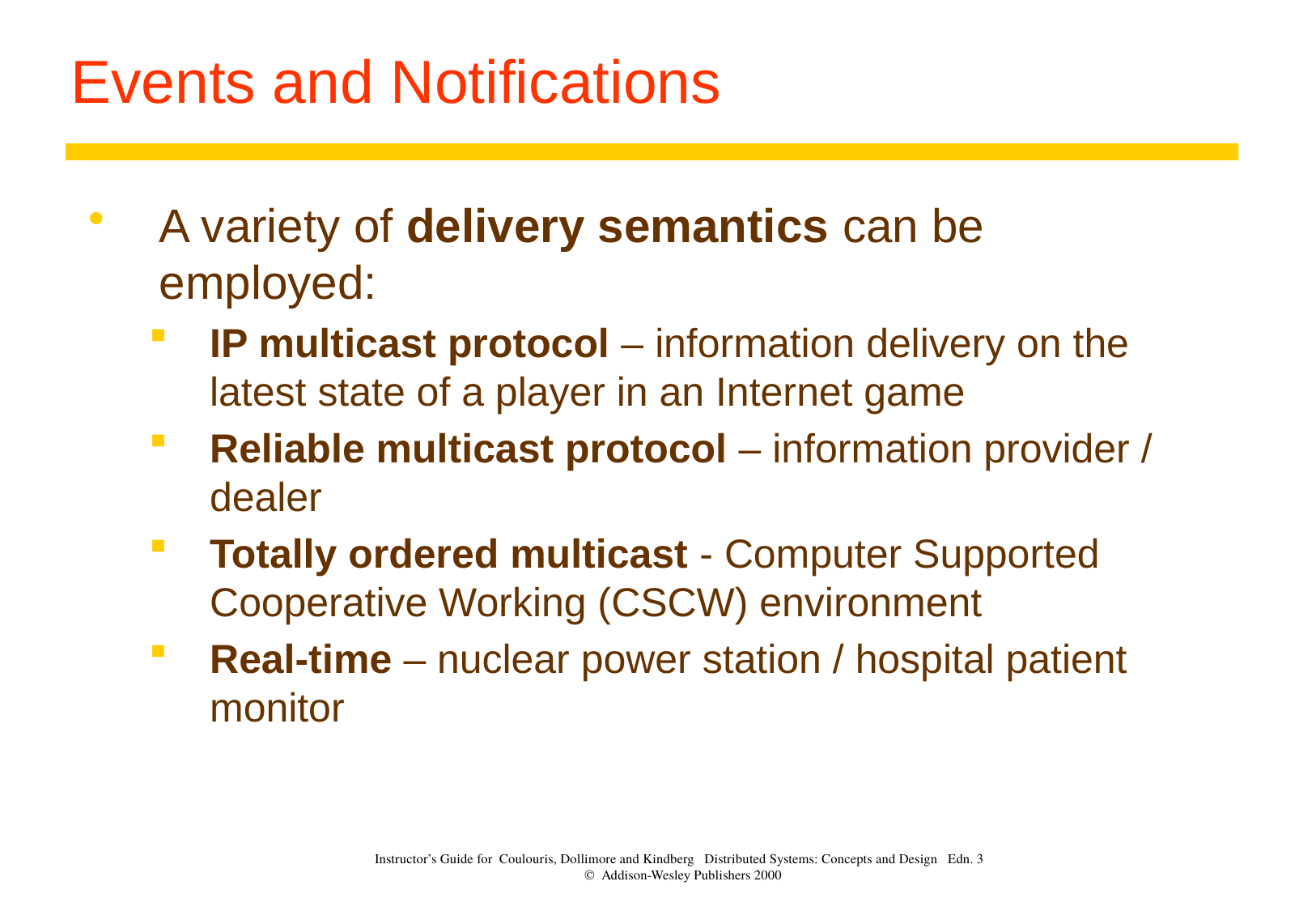

# Events and Notifications
A variety of delivery semantics can be employed:
IP multicast protocol – information delivery on the latest state of a player in an Internet game
Reliable multicast protocol – information provider / dealer
Totally ordered multicast - Computer Supported Cooperative Working (CSCW) environment
Real-time – nuclear power station / hospital patient monitor
Instructor’s Guide for  Coulouris, Dollimore and Kindberg   Distributed Systems: Concepts and Design   Edn. 3
©  Addison-Wesley Publishers 2000